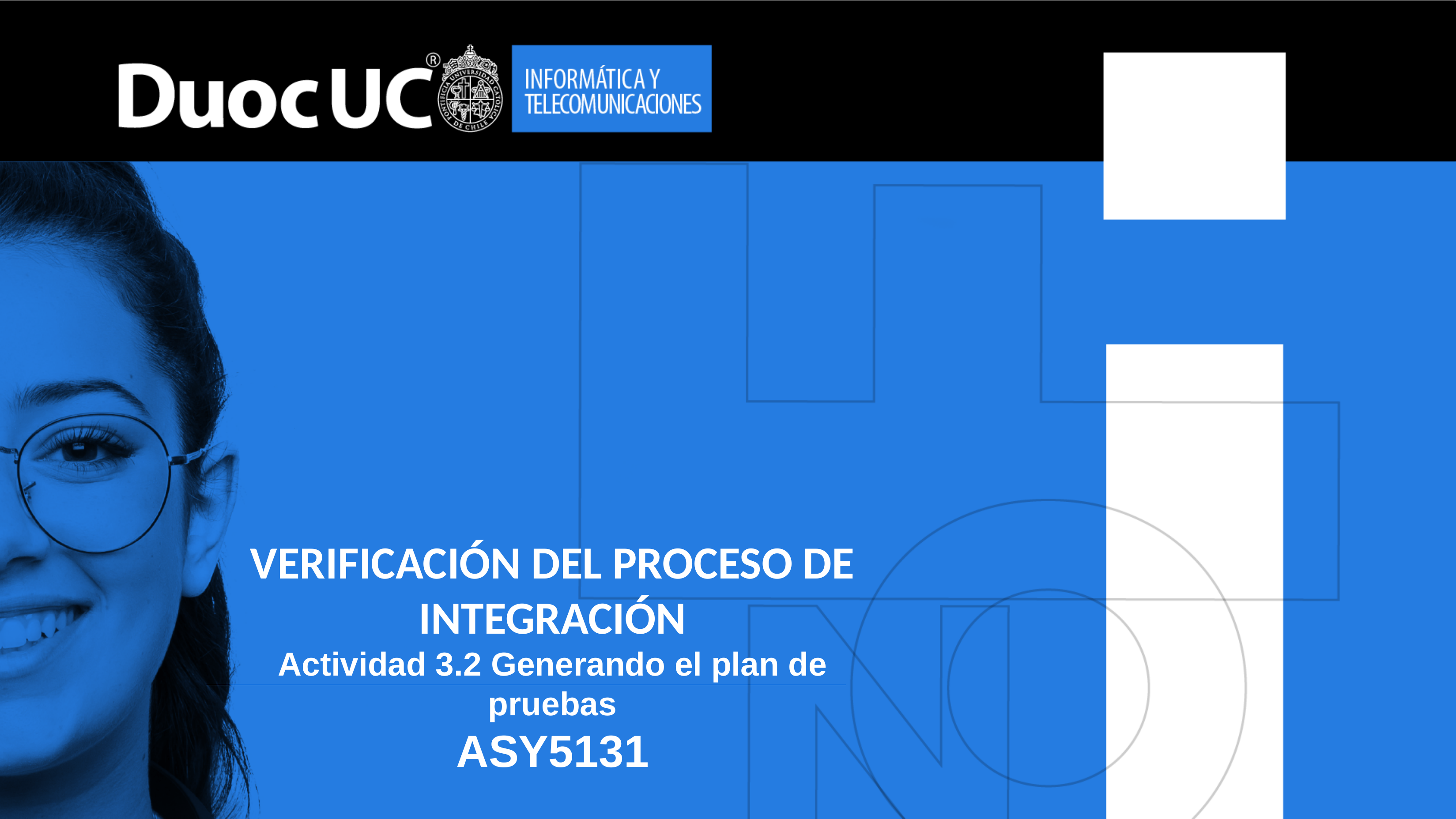

# VERIFICACIÓN DEL PROCESO DE INTEGRACIÓN
Actividad 3.2 Generando el plan de pruebas
ASY5131